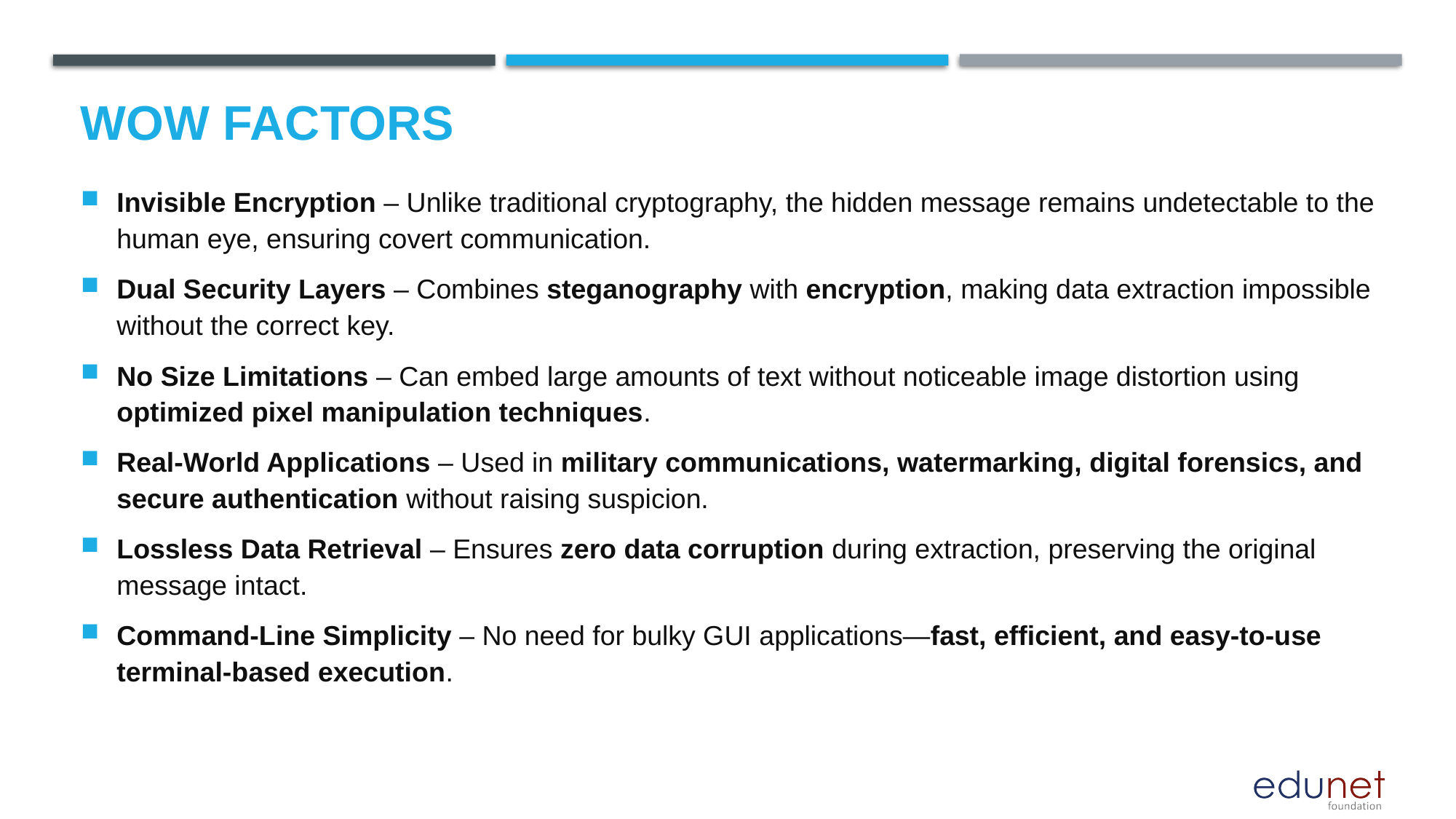

# Wow factors
Invisible Encryption – Unlike traditional cryptography, the hidden message remains undetectable to the human eye, ensuring covert communication.
Dual Security Layers – Combines steganography with encryption, making data extraction impossible without the correct key.
No Size Limitations – Can embed large amounts of text without noticeable image distortion using optimized pixel manipulation techniques.
Real-World Applications – Used in military communications, watermarking, digital forensics, and secure authentication without raising suspicion.
Lossless Data Retrieval – Ensures zero data corruption during extraction, preserving the original message intact.
Command-Line Simplicity – No need for bulky GUI applications—fast, efficient, and easy-to-use terminal-based execution.